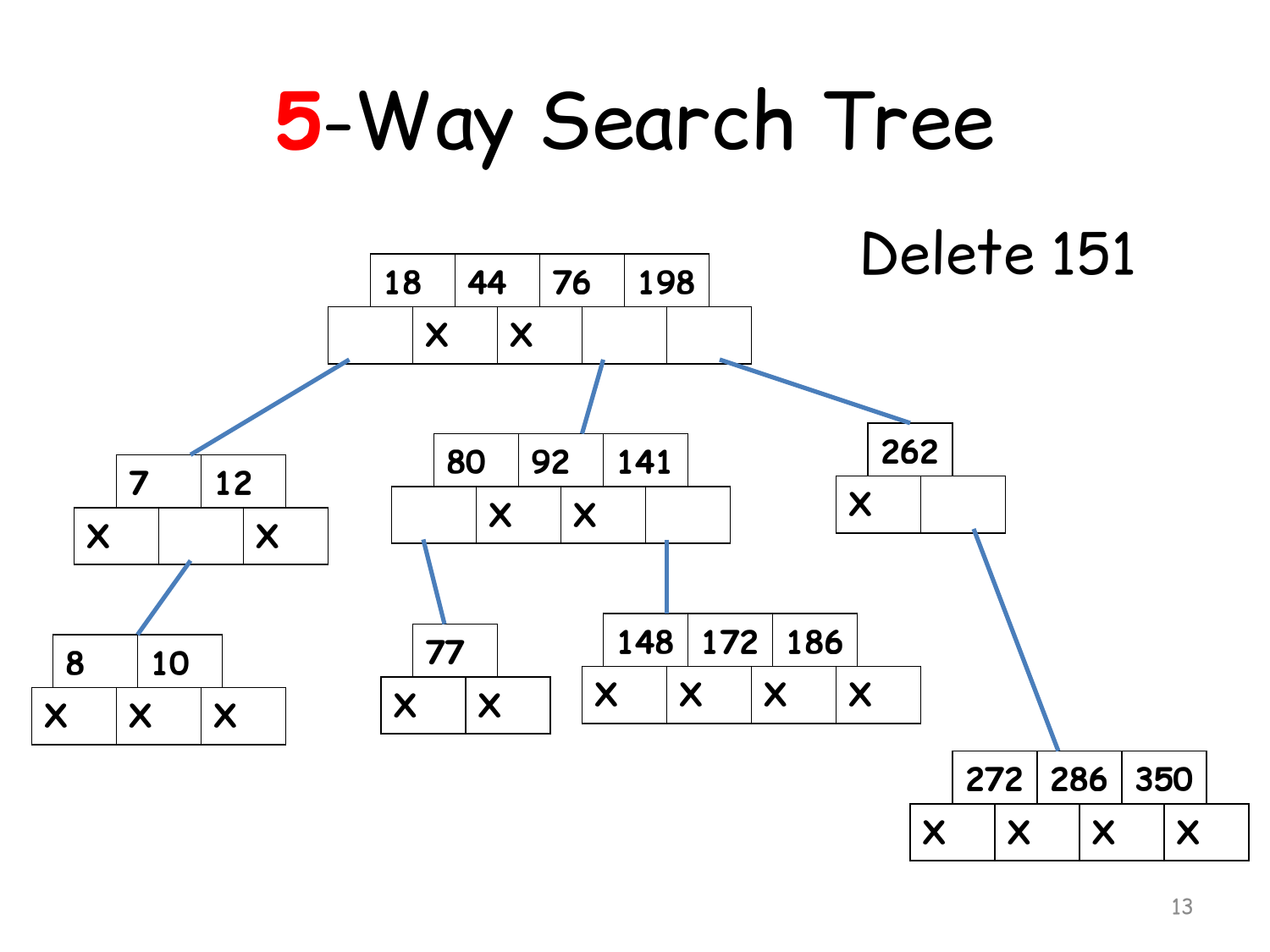

# 5-Way Search Tree
Delete 151
| 18 | 44 | 76 | 198 |
| --- | --- | --- | --- |
|  | X | X |  |  |
| --- | --- | --- | --- | --- |
| 262 |
| --- |
| 80 | 92 | 141 |
| --- | --- | --- |
| 7 | 12 |
| --- | --- |
| X |  |
| --- | --- |
|  | X | X |  |
| --- | --- | --- | --- |
| X |  | X |
| --- | --- | --- |
| 148 | 172 | 186 |
| --- | --- | --- |
| 77 |
| --- |
| 8 | 10 |
| --- | --- |
| X | X | X | X |
| --- | --- | --- | --- |
| X | X |
| --- | --- |
| X | X | X |
| --- | --- | --- |
| 272 | 286 | 350 |
| --- | --- | --- |
| X | X | X | X |
| --- | --- | --- | --- |
13